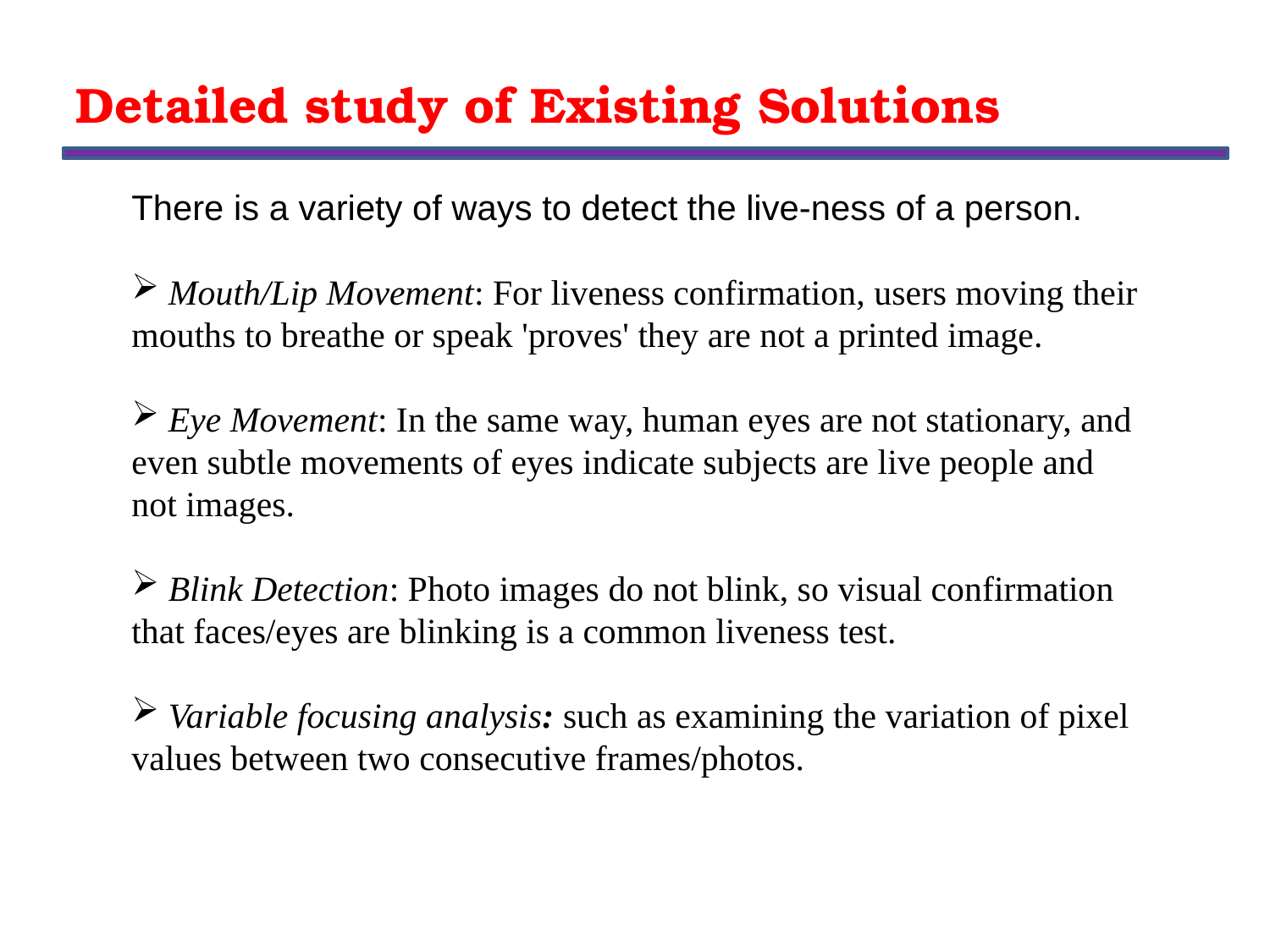

Detailed study of Existing Solutions

There is a variety of ways to detect the live-ness of a person.

 Mouth/Lip Movement: For liveness confirmation, users moving their mouths to breathe or speak 'proves' they are not a printed image.

 Eye Movement: In the same way, human eyes are not stationary, and even subtle movements of eyes indicate subjects are live people and not images.

 Blink Detection: Photo images do not blink, so visual confirmation that faces/eyes are blinking is a common liveness test.

 Variable focusing analysis: such as examining the variation of pixel values between two consecutive frames/photos.